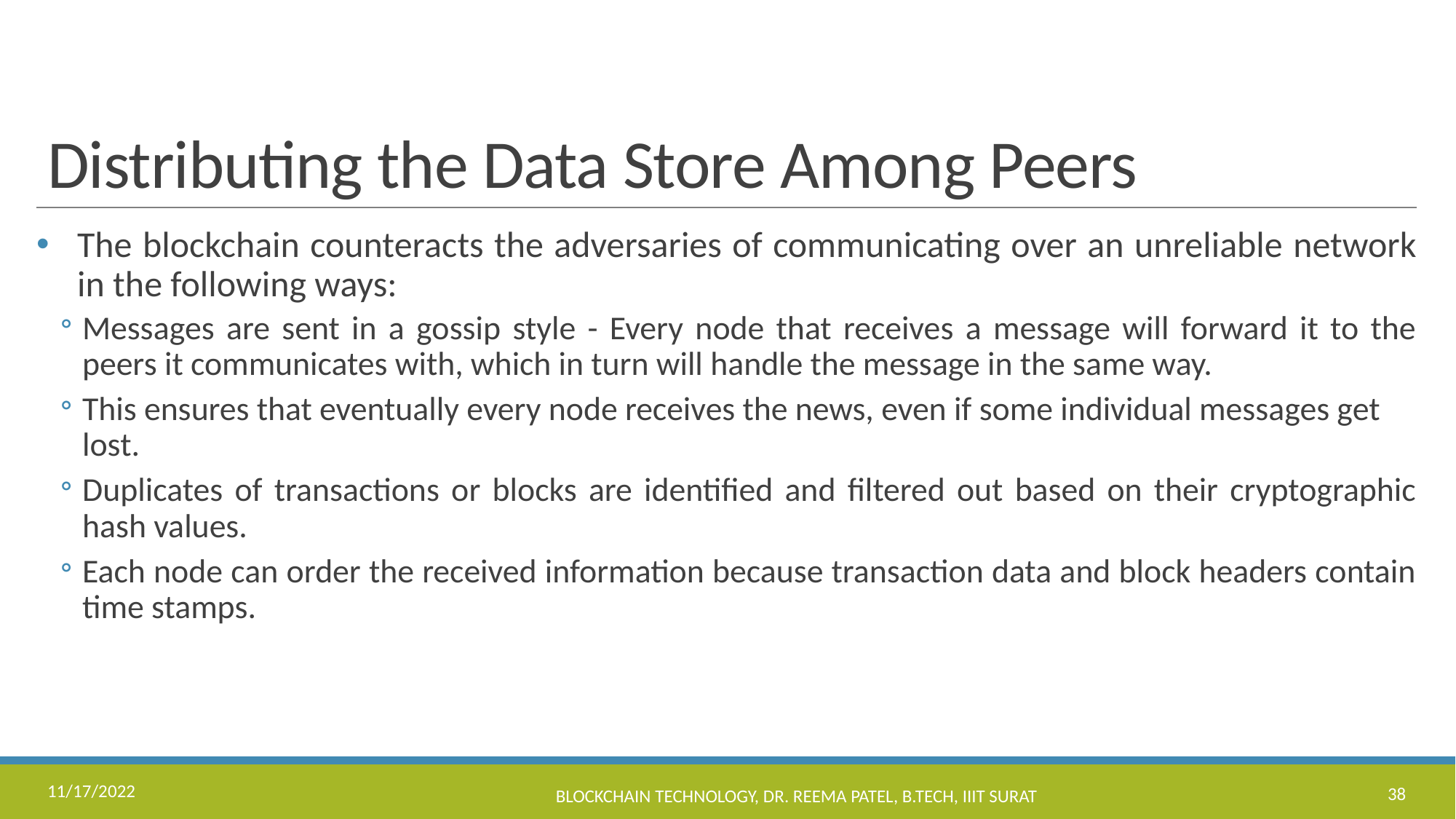

# Distributing the Data Store Among Peers
The blockchain counteracts the adversaries of communicating over an unreliable network in the following ways:
Messages are sent in a gossip style - Every node that receives a message will forward it to the peers it communicates with, which in turn will handle the message in the same way.
This ensures that eventually every node receives the news, even if some individual messages get lost.
Duplicates of transactions or blocks are identified and filtered out based on their cryptographic hash values.
Each node can order the received information because transaction data and block headers contain time stamps.
11/17/2022
Blockchain Technology, Dr. Reema Patel, B.Tech, IIIT Surat
38